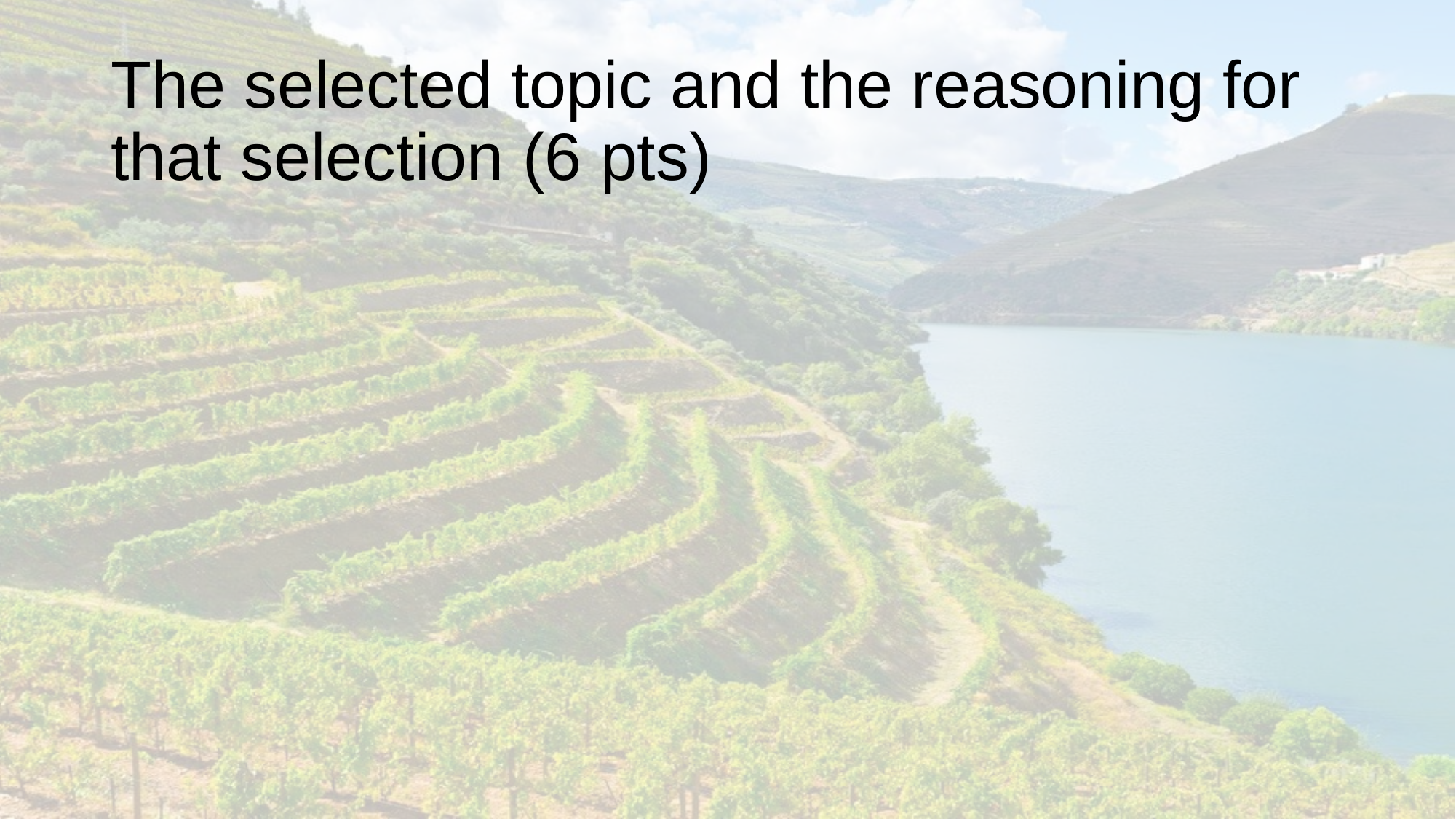

# The selected topic and the reasoning for that selection (6 pts)